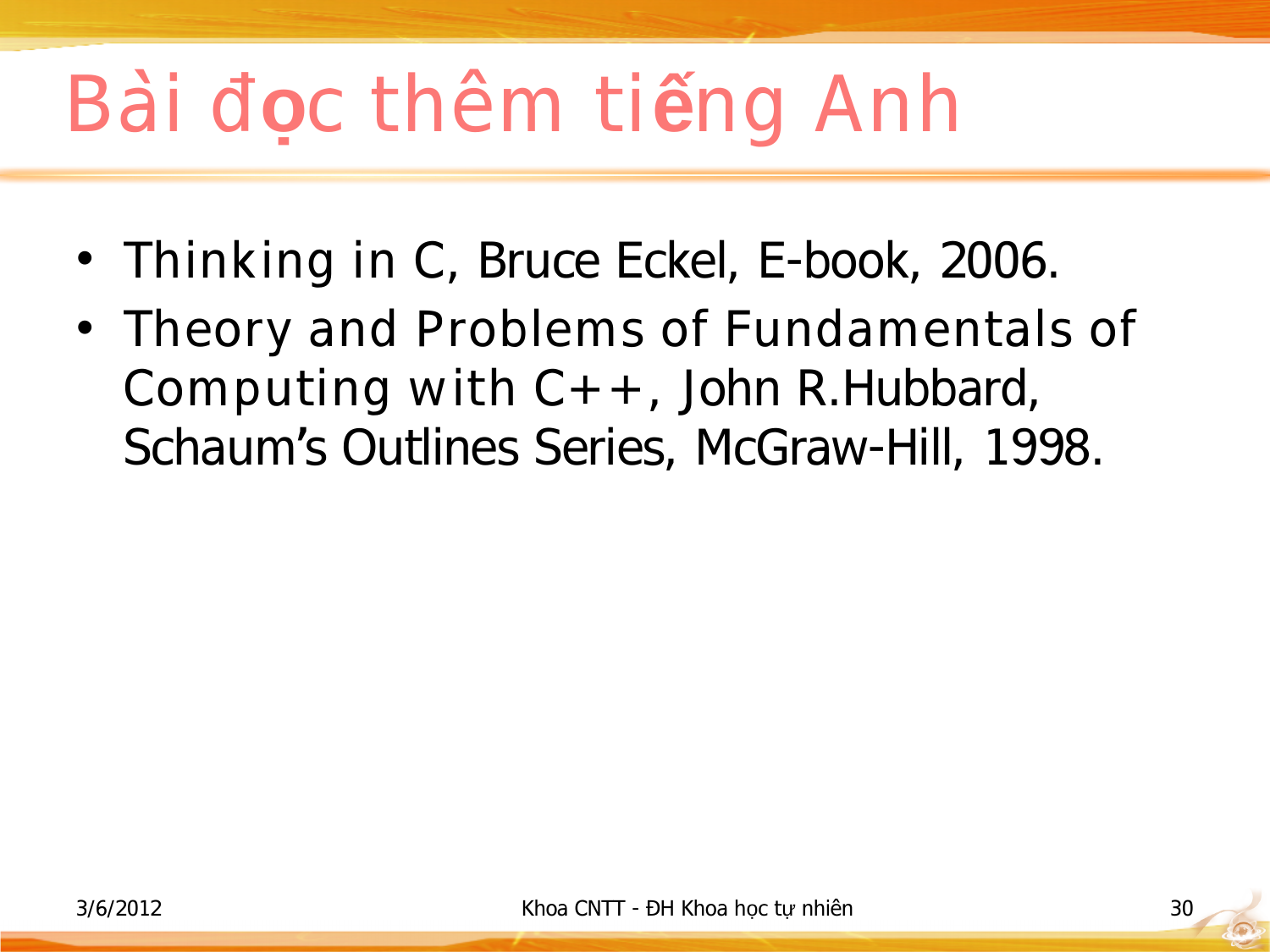

# Bài đọc thêm tiếng Anh
Thinking in C, Bruce Eckel, E-book, 2006.
Theory and Problems of Fundamentals of Computing with C++, John R.Hubbard, Schaum’s Outlines Series, McGraw-Hill, 1998.
3/6/2012
Khoa CNTT - ĐH Khoa học tự nhiên
30